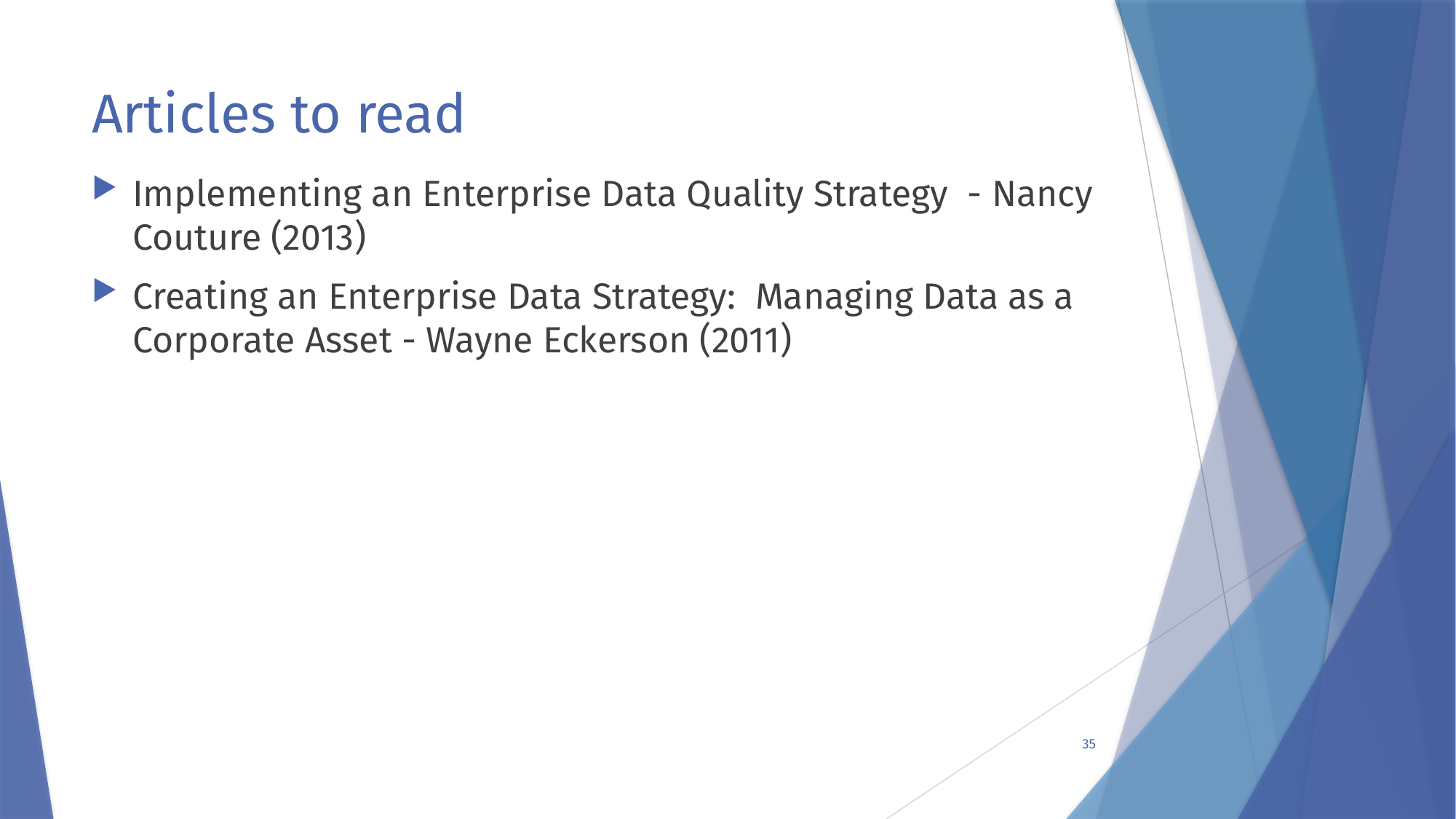

# Articles to read
Implementing an Enterprise Data Quality Strategy  - Nancy Couture (2013)
Creating an Enterprise Data Strategy:  Managing Data as a Corporate Asset - Wayne Eckerson (2011)

35